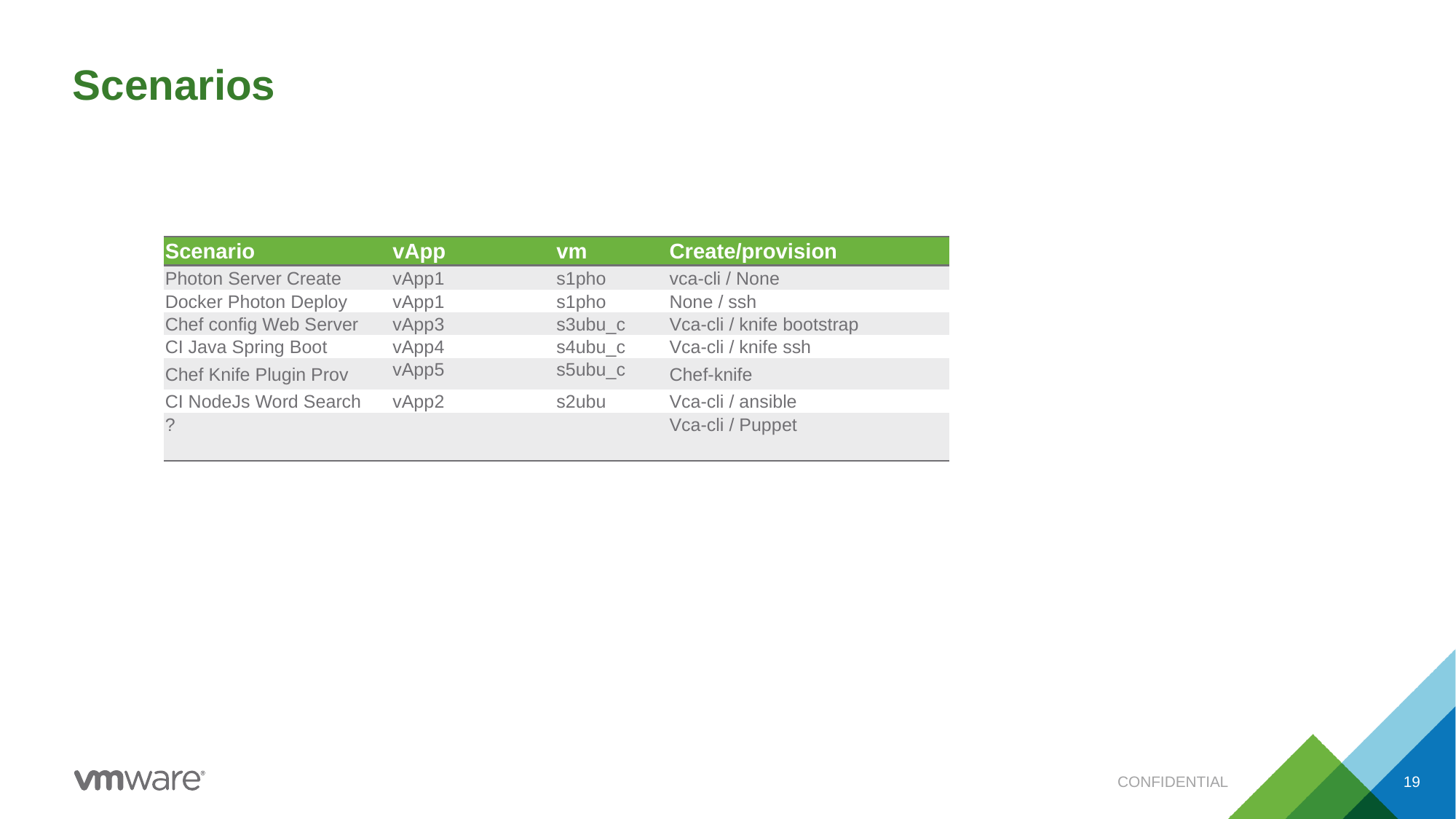

# Scenarios
| Scenario | vApp | vm | Create/provision |
| --- | --- | --- | --- |
| Photon Server Create | vApp1 | s1pho | vca-cli / None |
| Docker Photon Deploy | vApp1 | s1pho | None / ssh |
| Chef config Web Server | vApp3 | s3ubu\_c | Vca-cli / knife bootstrap |
| CI Java Spring Boot | vApp4 | s4ubu\_c | Vca-cli / knife ssh |
| Chef Knife Plugin Prov | vApp5 | s5ubu\_c | Chef-knife |
| CI NodeJs Word Search | vApp2 | s2ubu | Vca-cli / ansible |
| ? |  |  | Vca-cli / Puppet |
|  |  |  |  |
CONFIDENTIAL
19